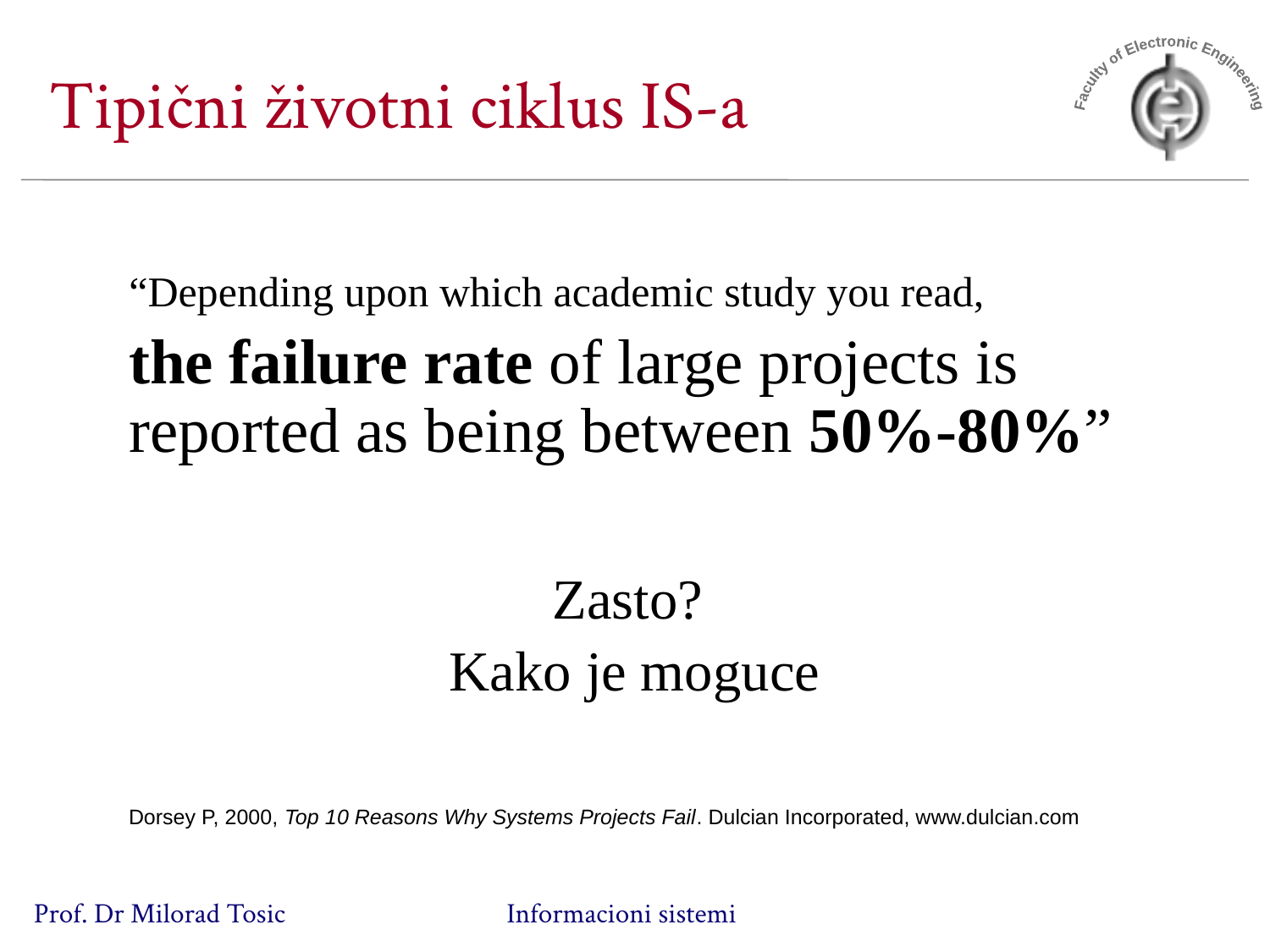

# Tipični životni ciklus IS-a
“Depending upon which academic study you read,
the failure rate of large projects is reported as being between 50%-80%”
Zasto?
Kako je moguce
Dorsey P, 2000, Top 10 Reasons Why Systems Projects Fail. Dulcian Incorporated, www.dulcian.com
Prof. Dr Milorad Tosic                                   Informacioni sistemi